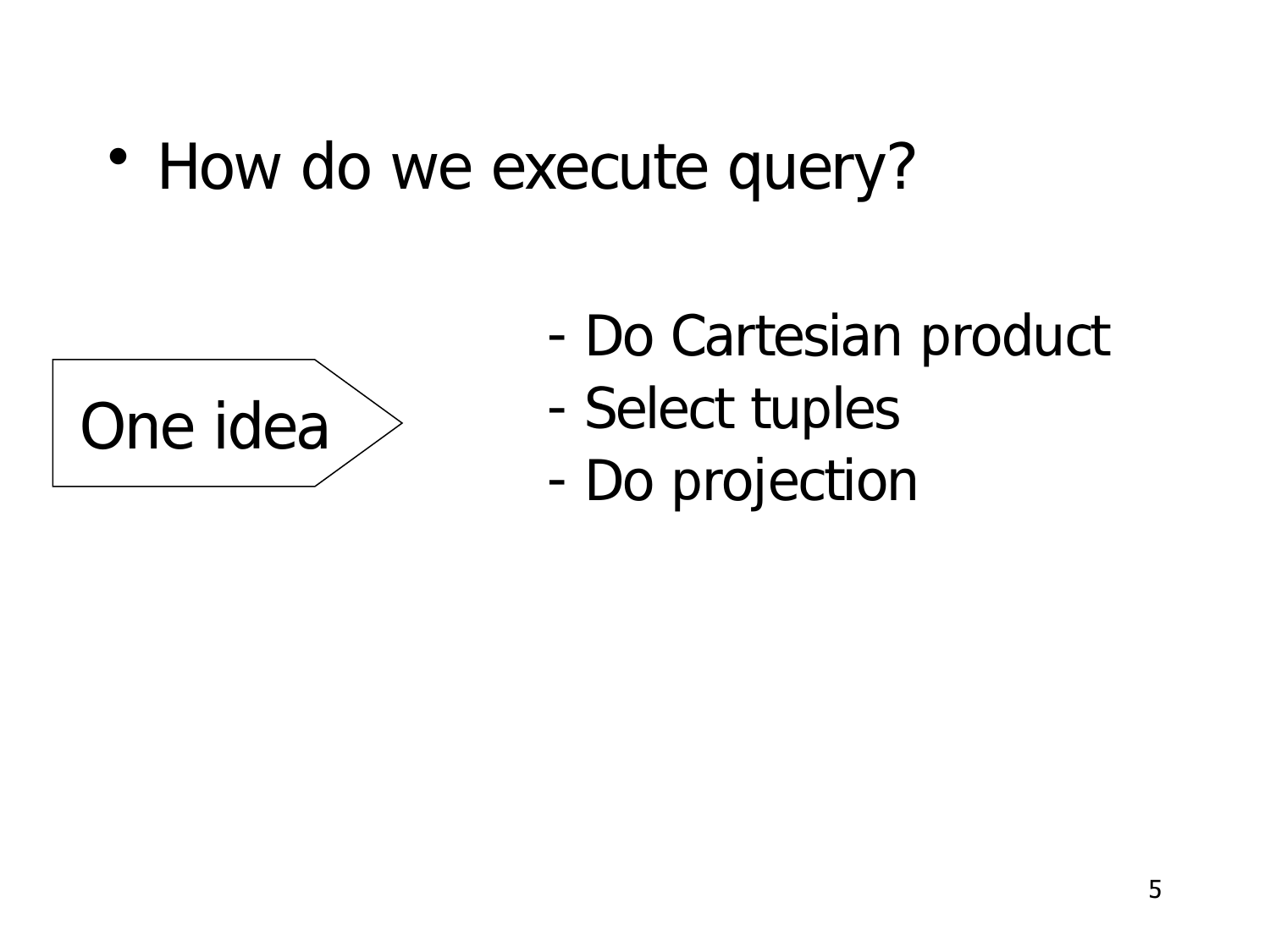

# How do we execute query?

				- Do Cartesian product
				- Select tuples
				- Do projection
One idea
5